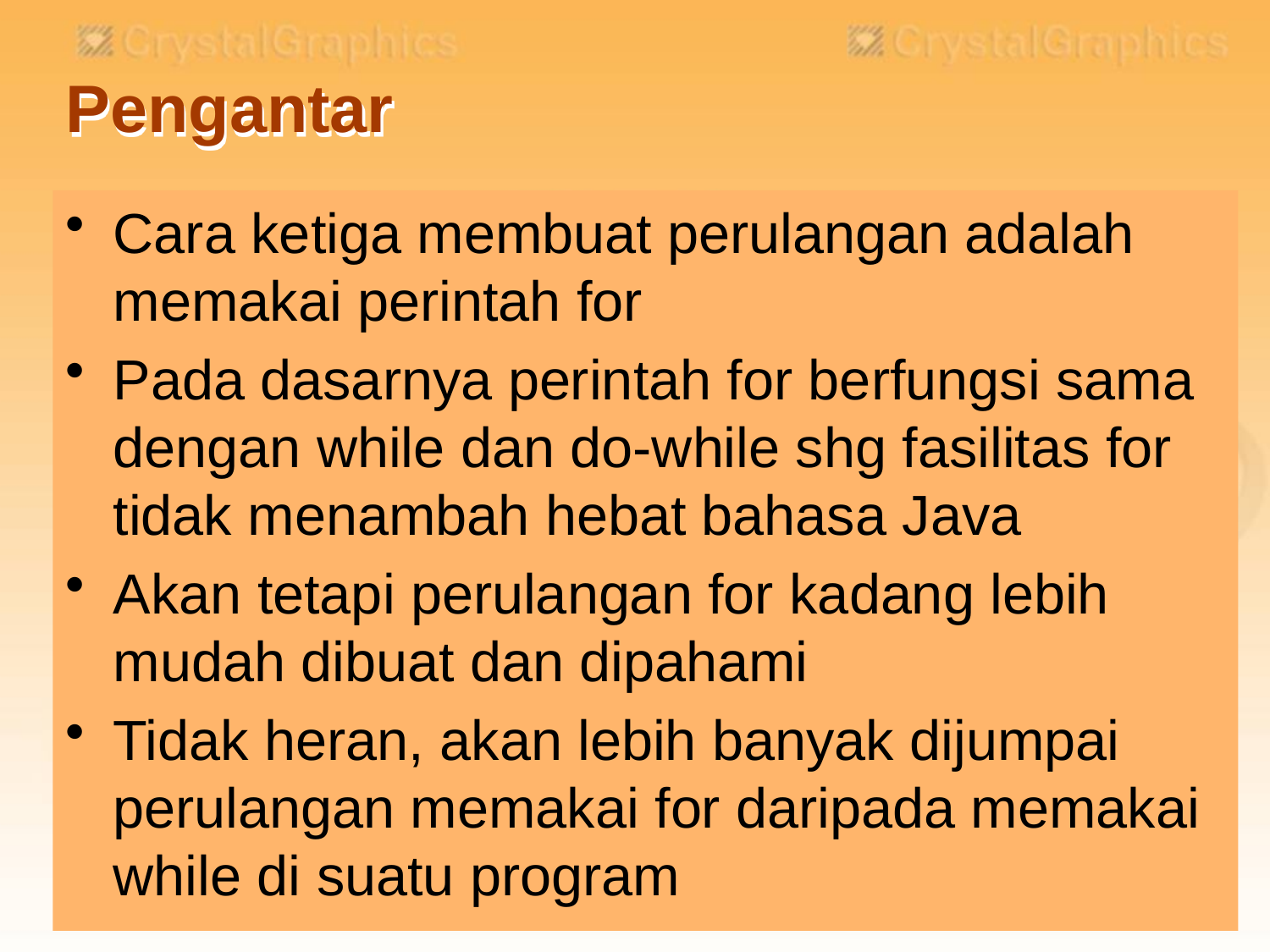

# Pengantar
Cara ketiga membuat perulangan adalah memakai perintah for
Pada dasarnya perintah for berfungsi sama dengan while dan do-while shg fasilitas for tidak menambah hebat bahasa Java
Akan tetapi perulangan for kadang lebih mudah dibuat dan dipahami
Tidak heran, akan lebih banyak dijumpai perulangan memakai for daripada memakai while di suatu program